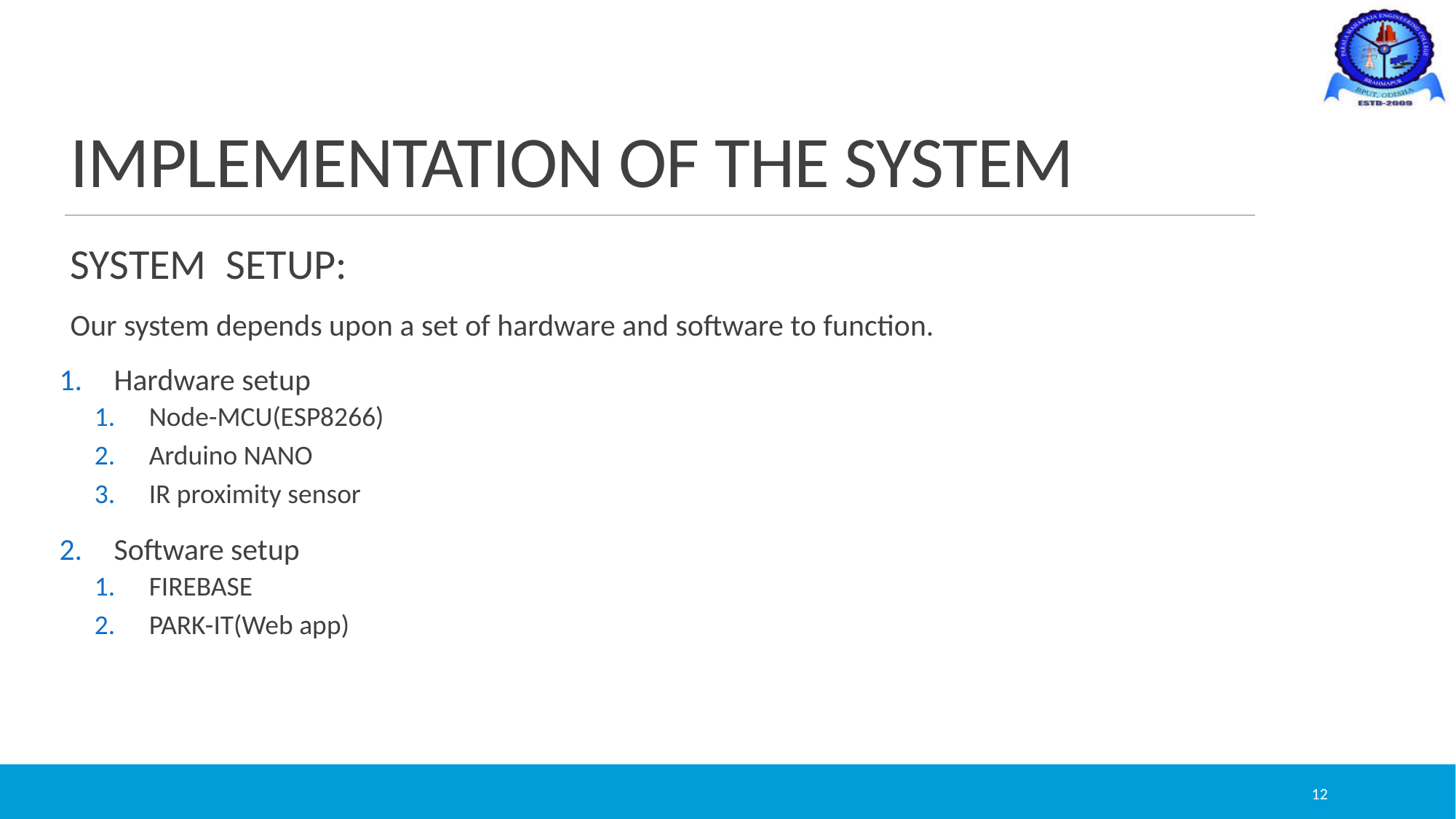

# IMPLEMENTATION OF THE SYSTEM
SYSTEM  SETUP:
Our system depends upon a set of hardware and software to function.
Hardware setup
Node-MCU(ESP8266)
Arduino NANO
IR proximity sensor
Software setup
FIREBASE
PARK-IT(Web app)

12